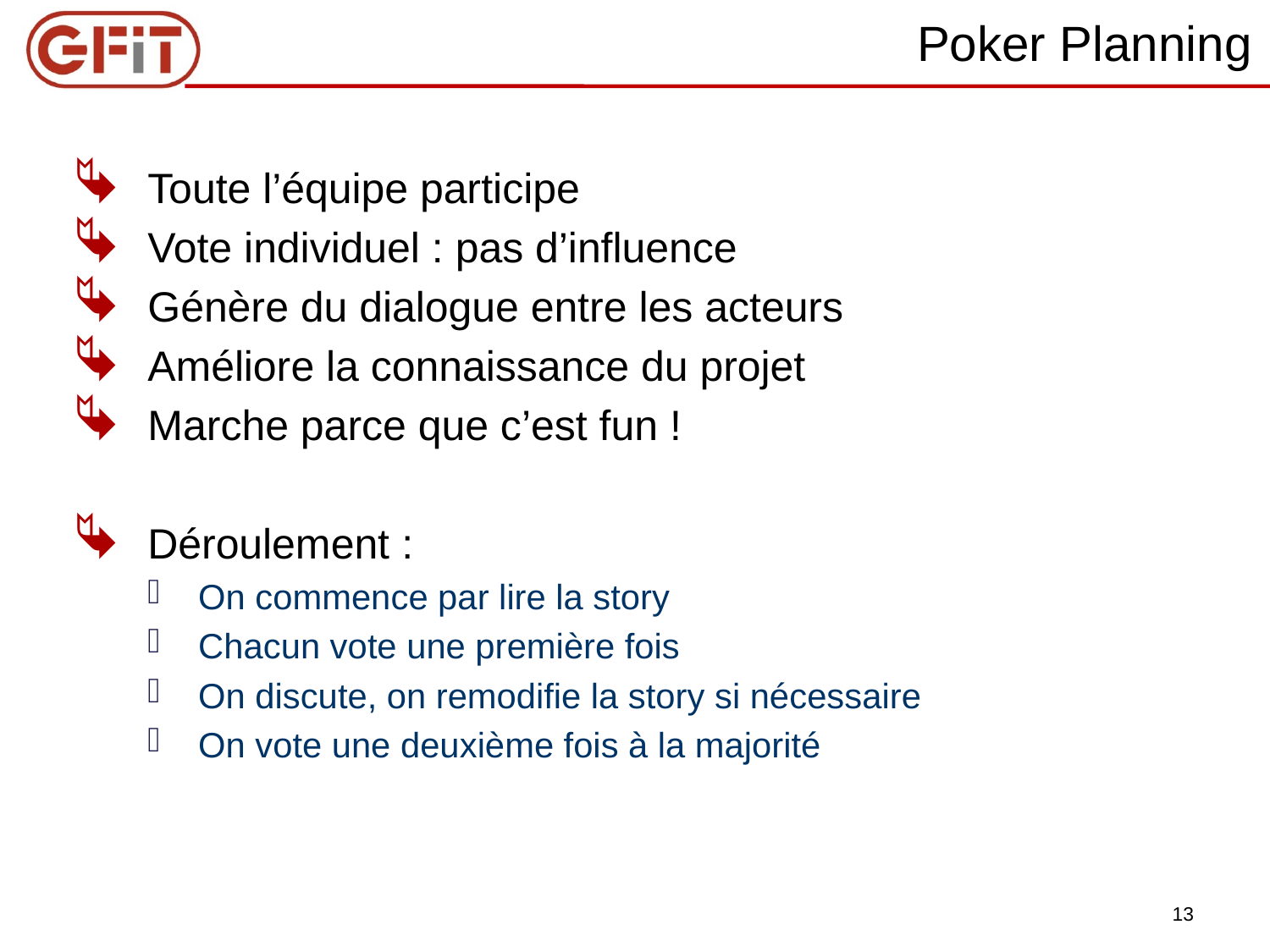

# Poker Planning
Toute l’équipe participe
Vote individuel : pas d’influence
Génère du dialogue entre les acteurs
Améliore la connaissance du projet
Marche parce que c’est fun !

Déroulement :
On commence par lire la story
Chacun vote une première fois
On discute, on remodifie la story si nécessaire
On vote une deuxième fois à la majorité
13